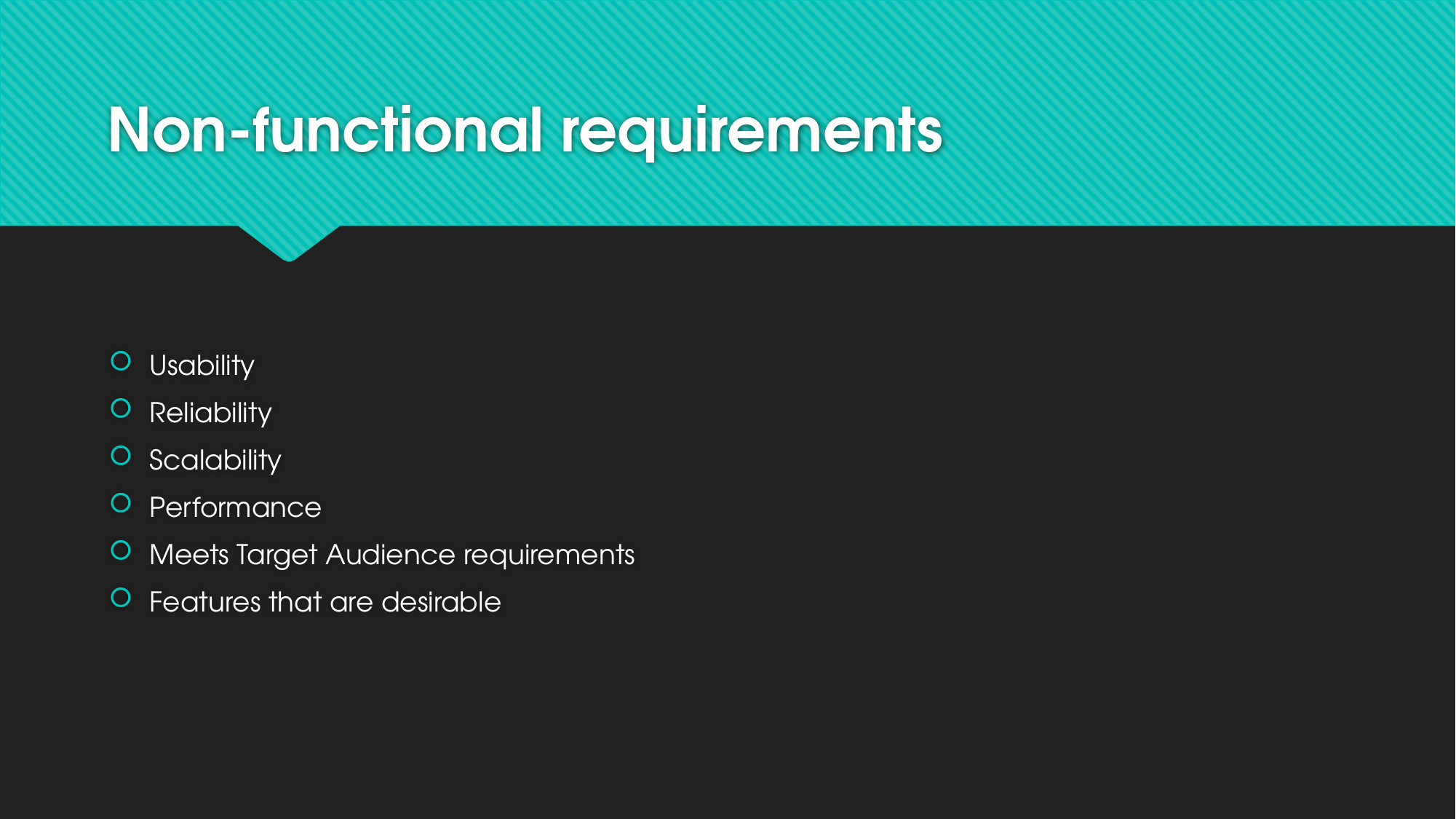

# Non-functional requirements
Usability
Reliability
Scalability
Performance
Meets Target Audience requirements
Features that are desirable